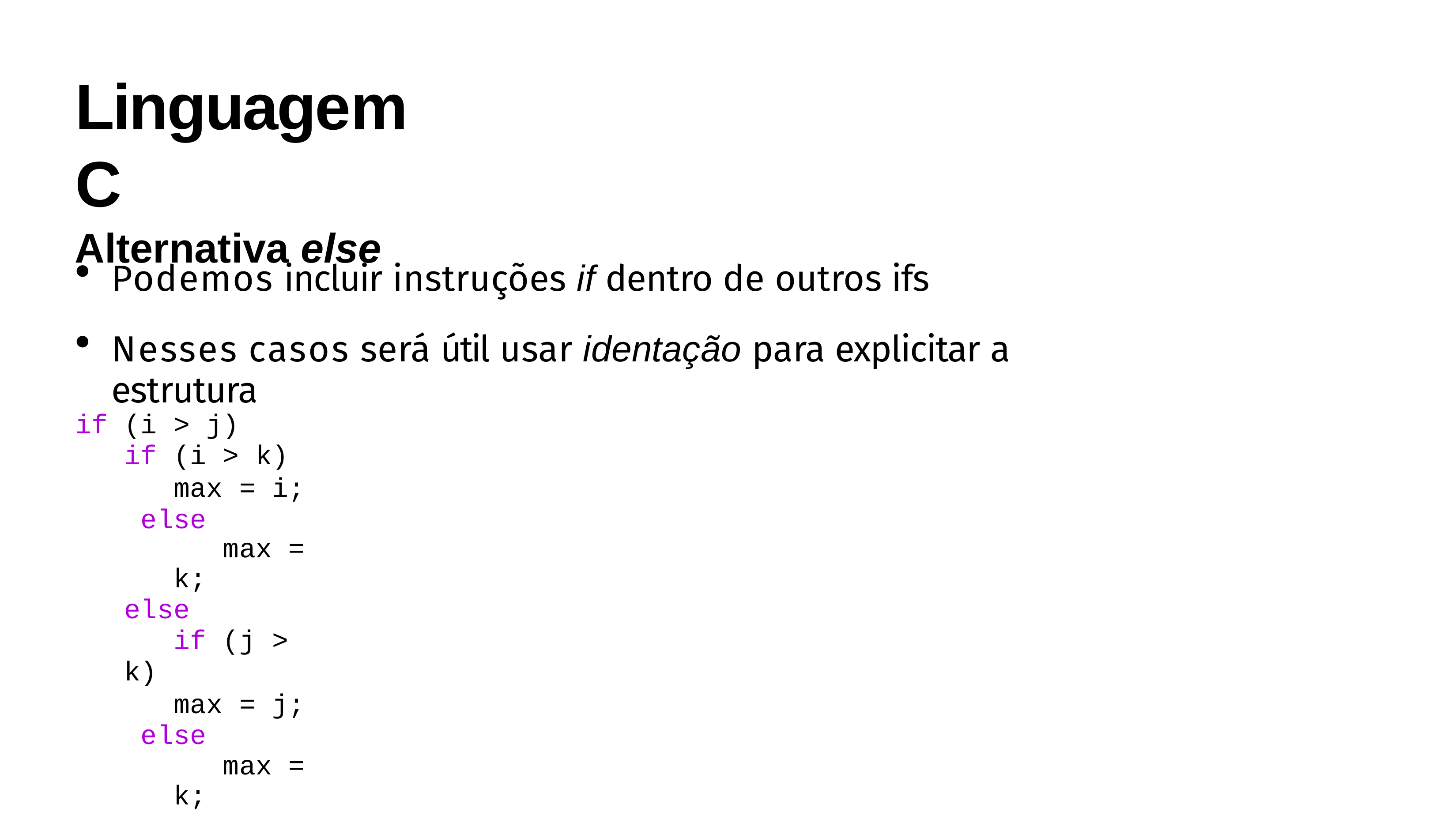

# Linguagem C
Alternativa else
Podemos incluir instruções if dentro de outros ifs
Nesses casos será útil usar identação para explicitar a estrutura
if (i > j)
if (i > k)
max = i;  else
max = k;
else
if (j > k)
max = j;  else
max = k;